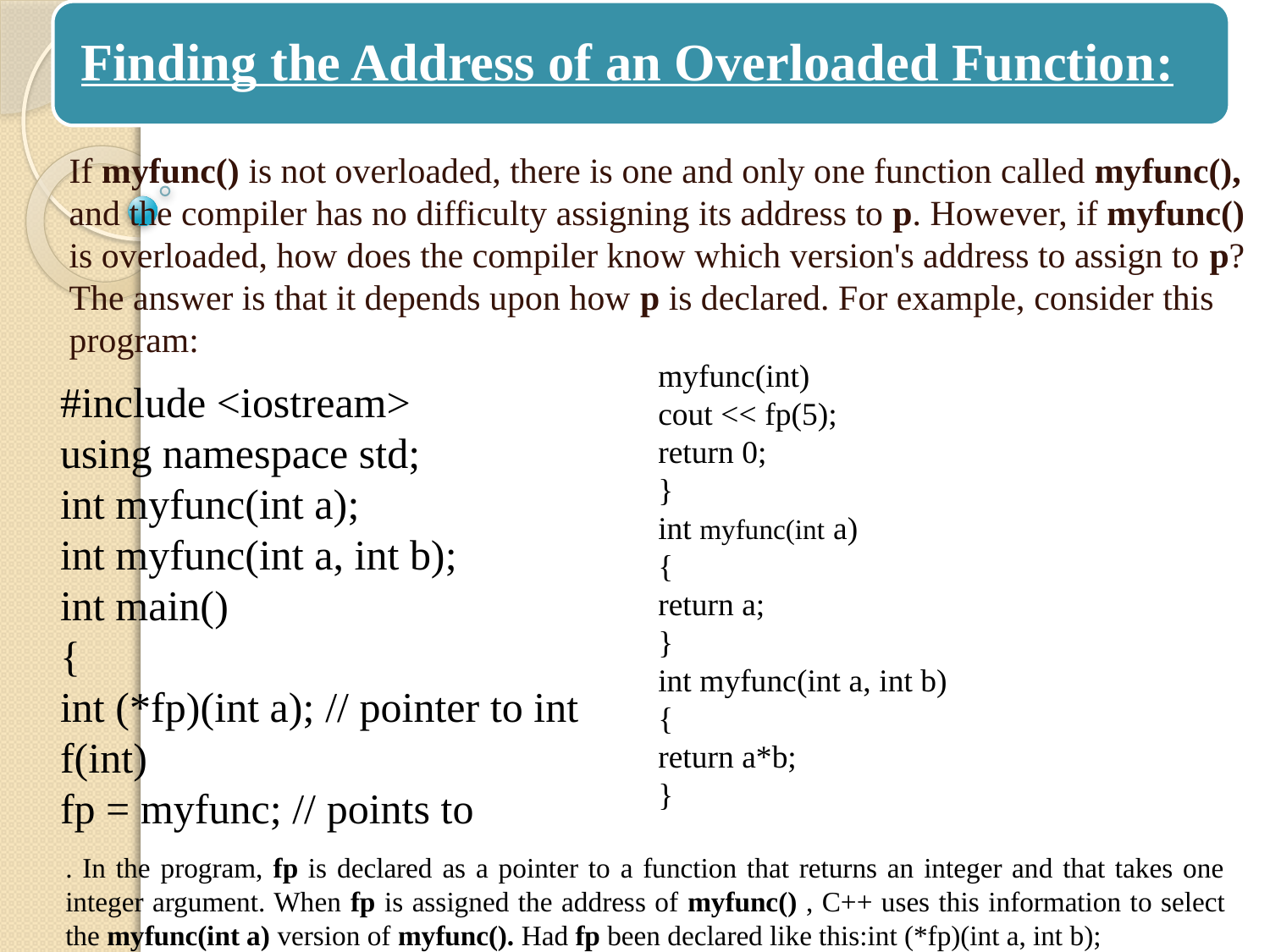

Finding the Address of an Overloaded Function:
If myfunc() is not overloaded, there is one and only one function called myfunc(), and the compiler has no difficulty assigning its address to p. However, if myfunc() is overloaded, how does the compiler know which version's address to assign to p? The answer is that it depends upon how p is declared. For example, consider this program:

myfunc(int)
cout << fp(5);
return 0;
}
int myfunc(int a)
{
return a;
}
int myfunc(int a, int b)
{
return a*b;
}
#include <iostream>
using namespace std;
int myfunc(int a);
int myfunc(int a, int b);
int main()
{
int (*fp)(int a); // pointer to int f(int)
fp = myfunc; // points to
. In the program, fp is declared as a pointer to a function that returns an integer and that takes one integer argument. When fp is assigned the address of myfunc() , C++ uses this information to select the myfunc(int a) version of myfunc(). Had fp been declared like this:int (*fp)(int a, int b);